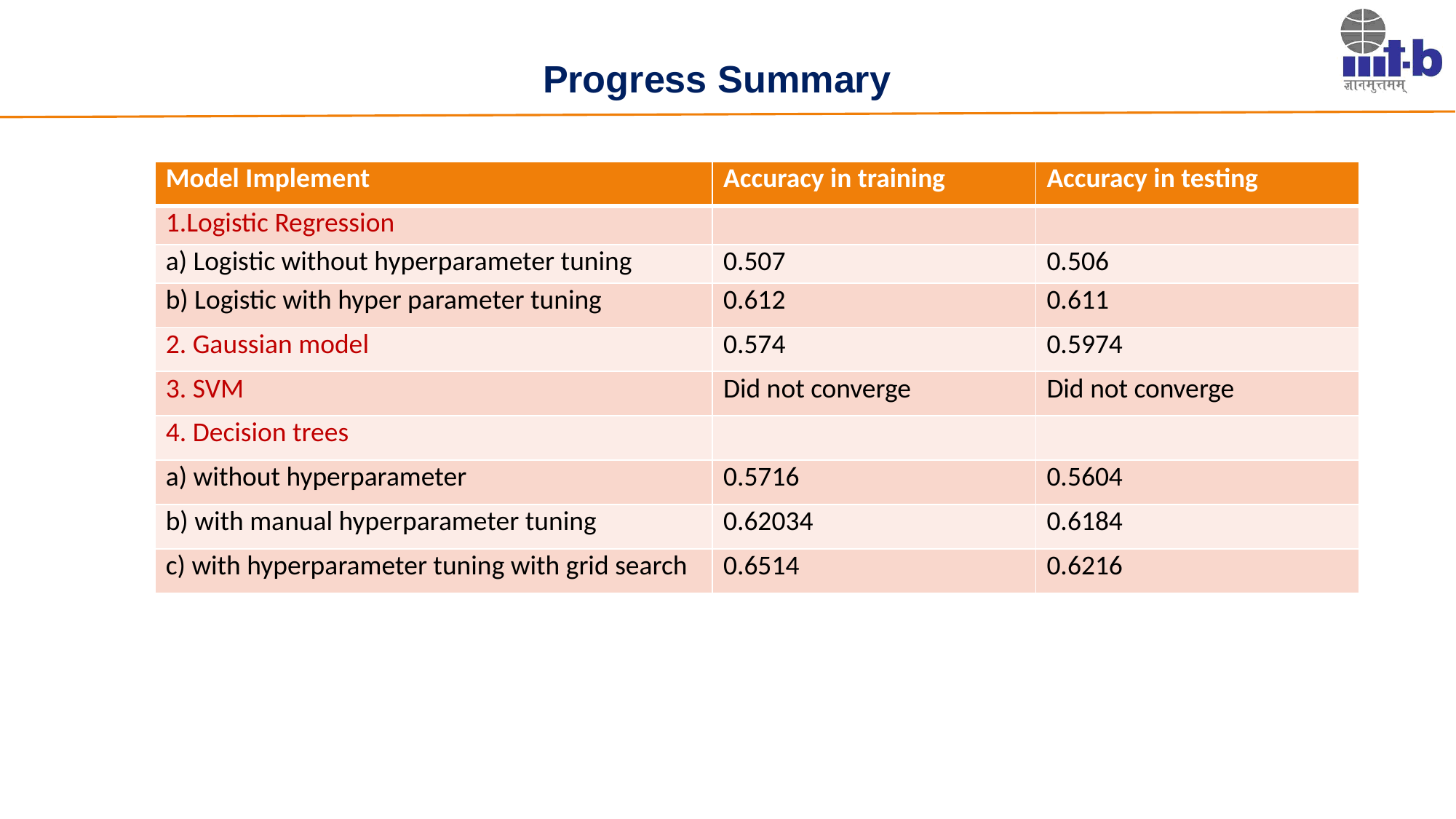

# Progress Summary

| Model Implement | Accuracy in training | Accuracy in testing |
| --- | --- | --- |
| 1.Logistic Regression |  |  |
| a) Logistic without hyperparameter tuning | 0.507 | 0.506 |
| b) Logistic with hyper parameter tuning | 0.612 | 0.611 |
| 2. Gaussian model | 0.574 | 0.5974 |
| 3. SVM | Did not converge | Did not converge |
| 4. Decision trees |  |  |
| a) without hyperparameter | 0.5716 | 0.5604 |
| b) with manual hyperparameter tuning | 0.62034 | 0.6184 |
| c) with hyperparameter tuning with grid search | 0.6514 | 0.6216 |